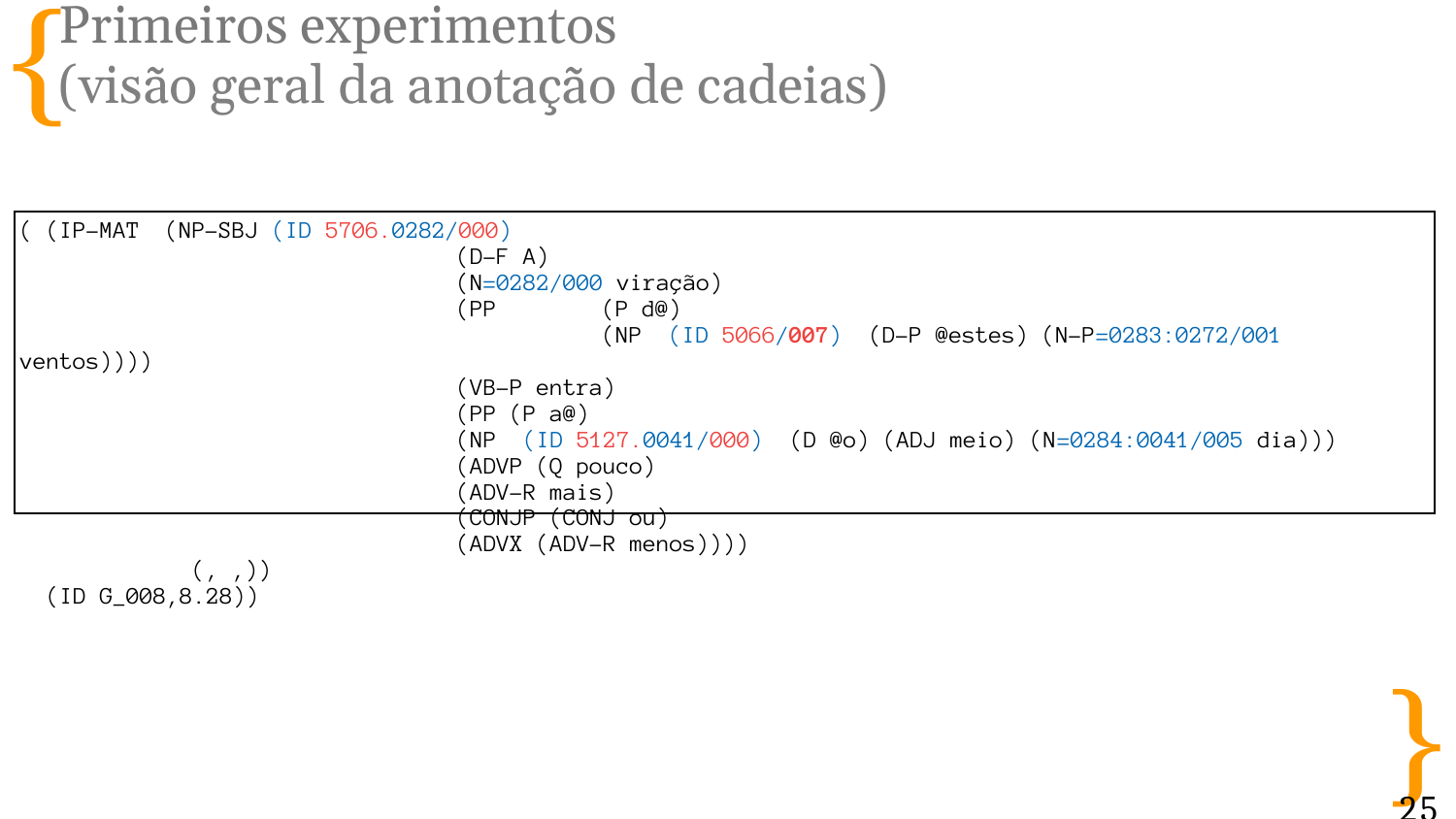

Primeiros experimentos
(visão geral da anotação de cadeias)
( (IP-MAT	(NP-SBJ (ID 5706.0282/000)
		  	(D-F A)
		  	(N=0282/000 viração)
		  	(PP 	(P d@)
		      		(NP  (ID 5066/007)  (D-P @estes) (N-P=0283:0272/001 ventos))))
	  		(VB-P entra)
	  		(PP (P a@)
	      		(NP  (ID 5127.0041/000)  (D @o) (ADJ meio) (N=0284:0041/005 dia)))
	  		(ADVP (Q pouco)
			(ADV-R mais)
			(CONJP (CONJ ou)
		       	(ADVX (ADV-R menos))))
	  (, ,))
  (ID G_008,8.28))

259